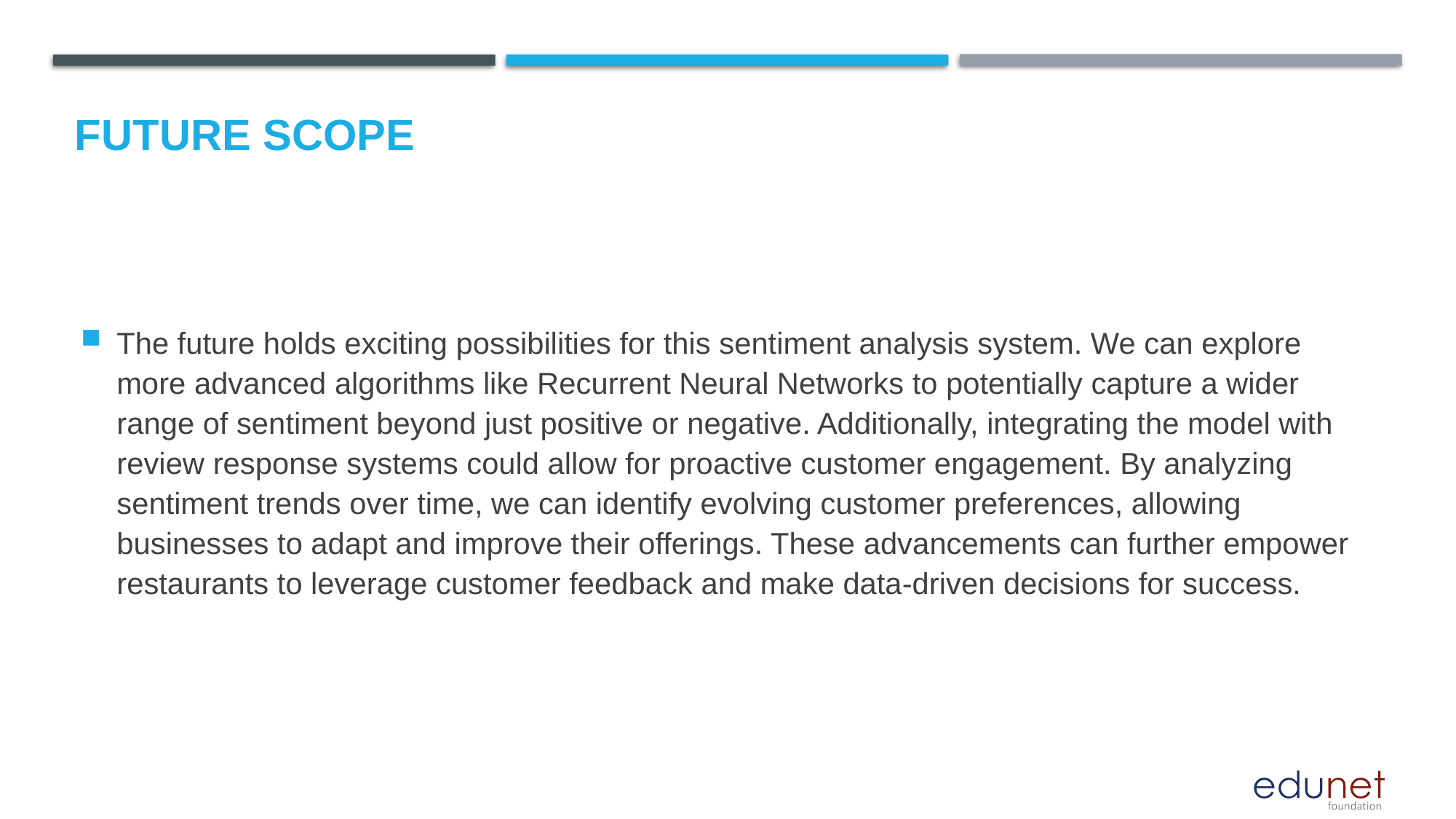

Future scope

The future holds exciting possibilities for this sentiment analysis system. We can explore more advanced algorithms like Recurrent Neural Networks to potentially capture a wider range of sentiment beyond just positive or negative. Additionally, integrating the model with review response systems could allow for proactive customer engagement. By analyzing sentiment trends over time, we can identify evolving customer preferences, allowing businesses to adapt and improve their offerings. These advancements can further empower restaurants to leverage customer feedback and make data-driven decisions for success.